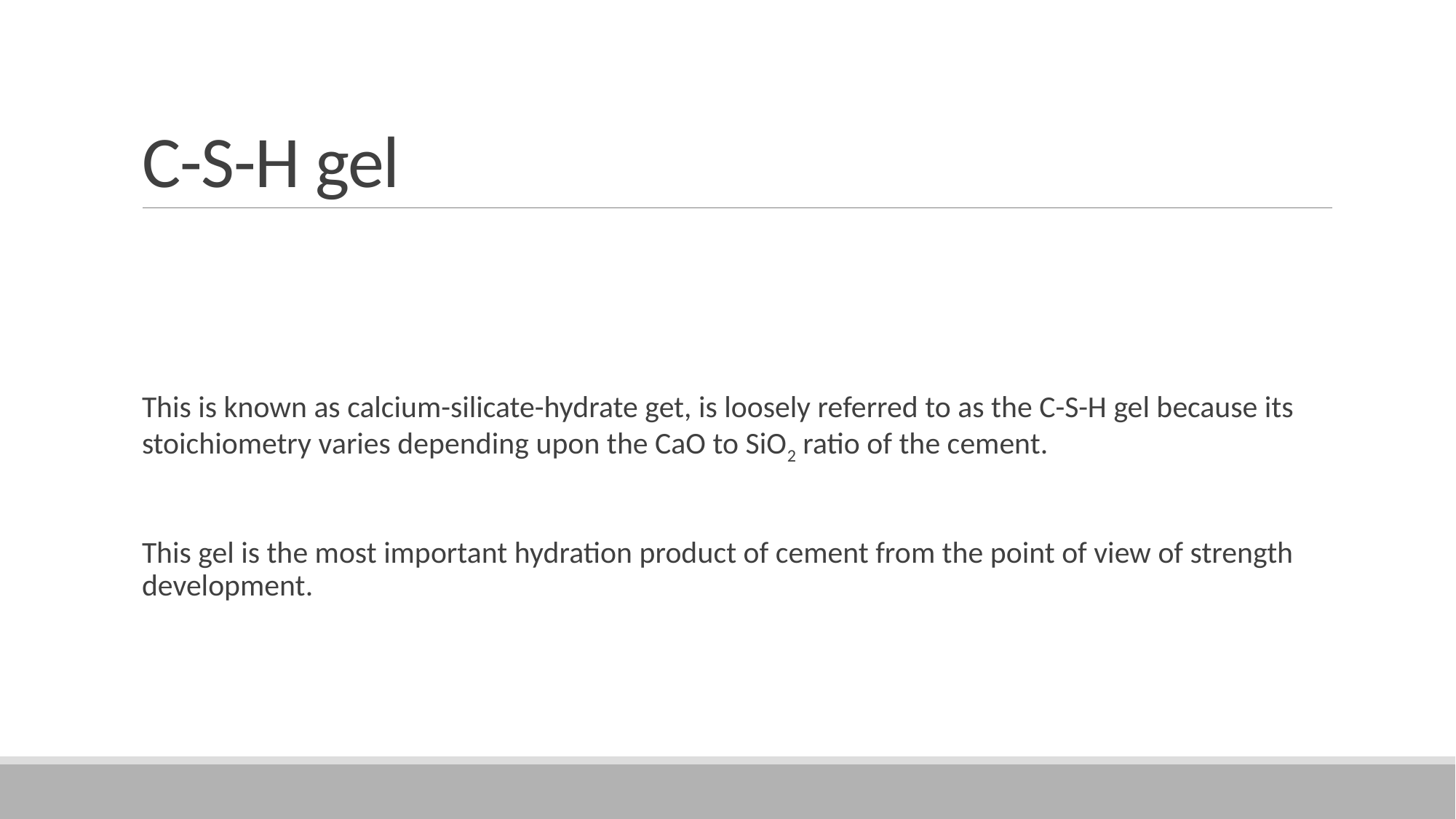

# C-S-H gel

This is known as calcium-silicate-hydrate get, is loosely referred to as the C-S-H gel because its stoichiometry varies depending upon the CaO to SiO2 ratio of the cement.

This gel is the most important hydration product of cement from the point of view of strength development.